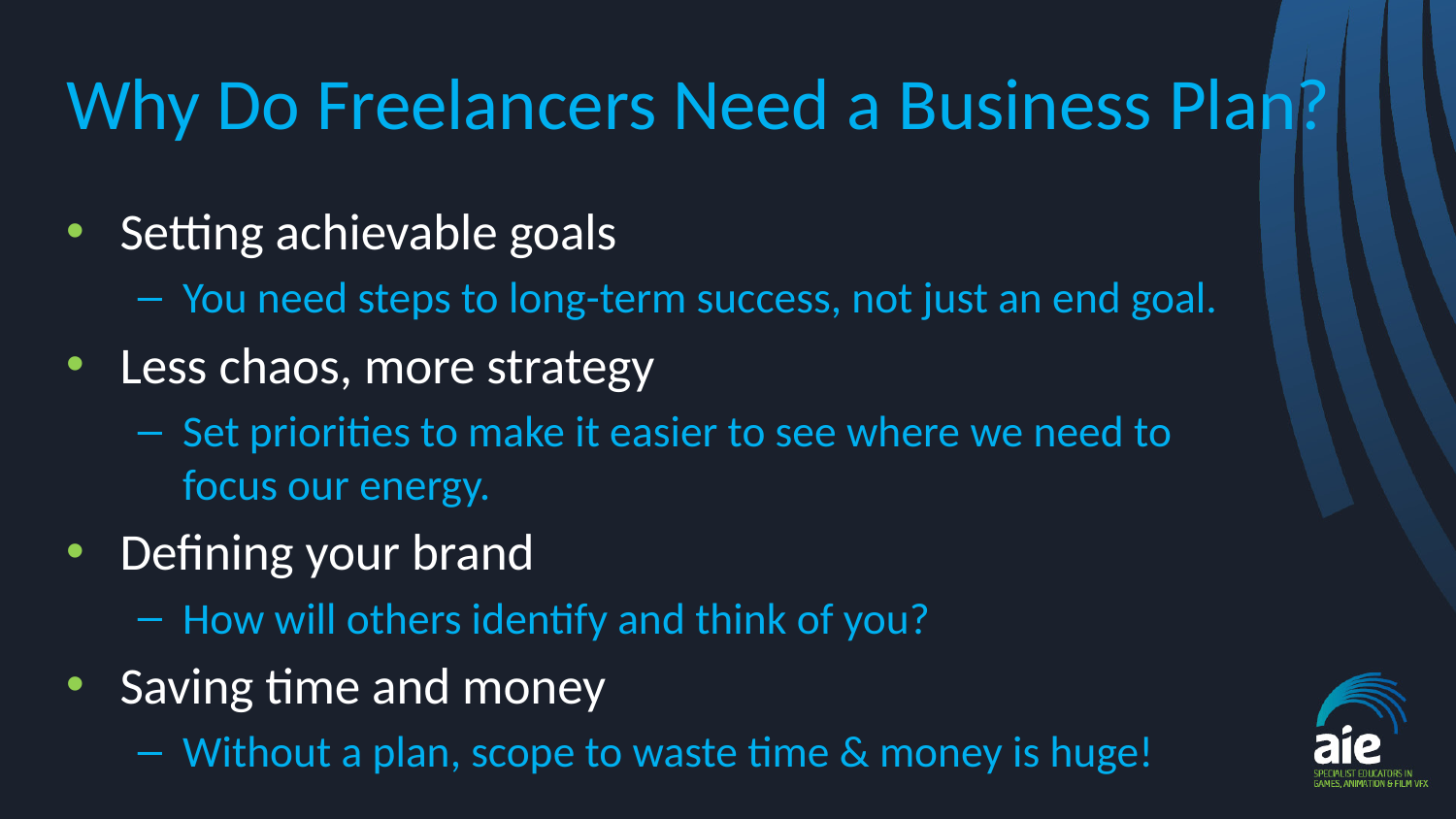

# Why Do Freelancers Need a Business Plan?
Setting achievable goals
You need steps to long-term success, not just an end goal.
Less chaos, more strategy
Set priorities to make it easier to see where we need to focus our energy.
Defining your brand
How will others identify and think of you?
Saving time and money
Without a plan, scope to waste time & money is huge!